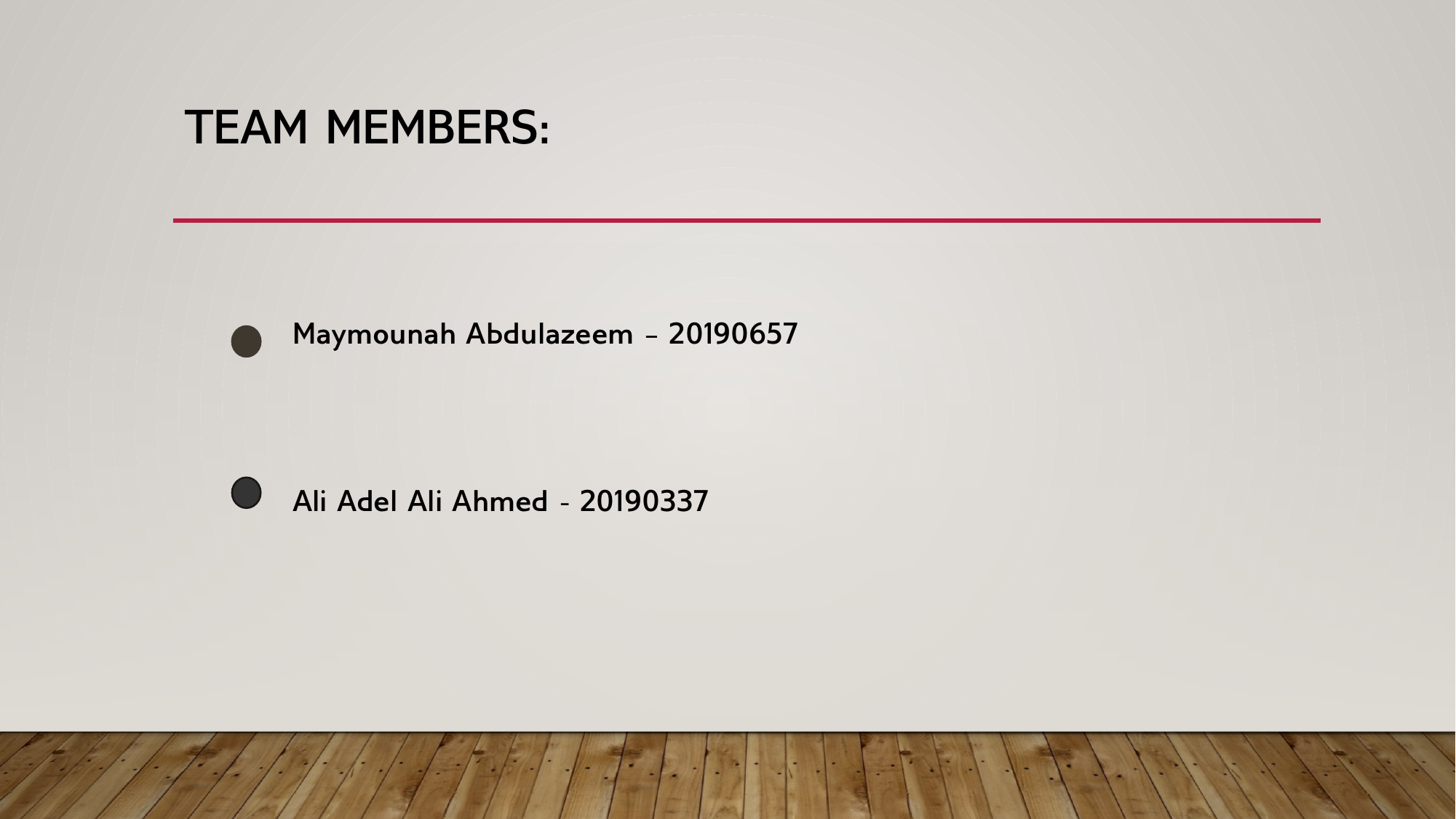

# Team members:
Maymounah Abdulazeem – 20190657

Ali Adel Ali Ahmed - 20190337